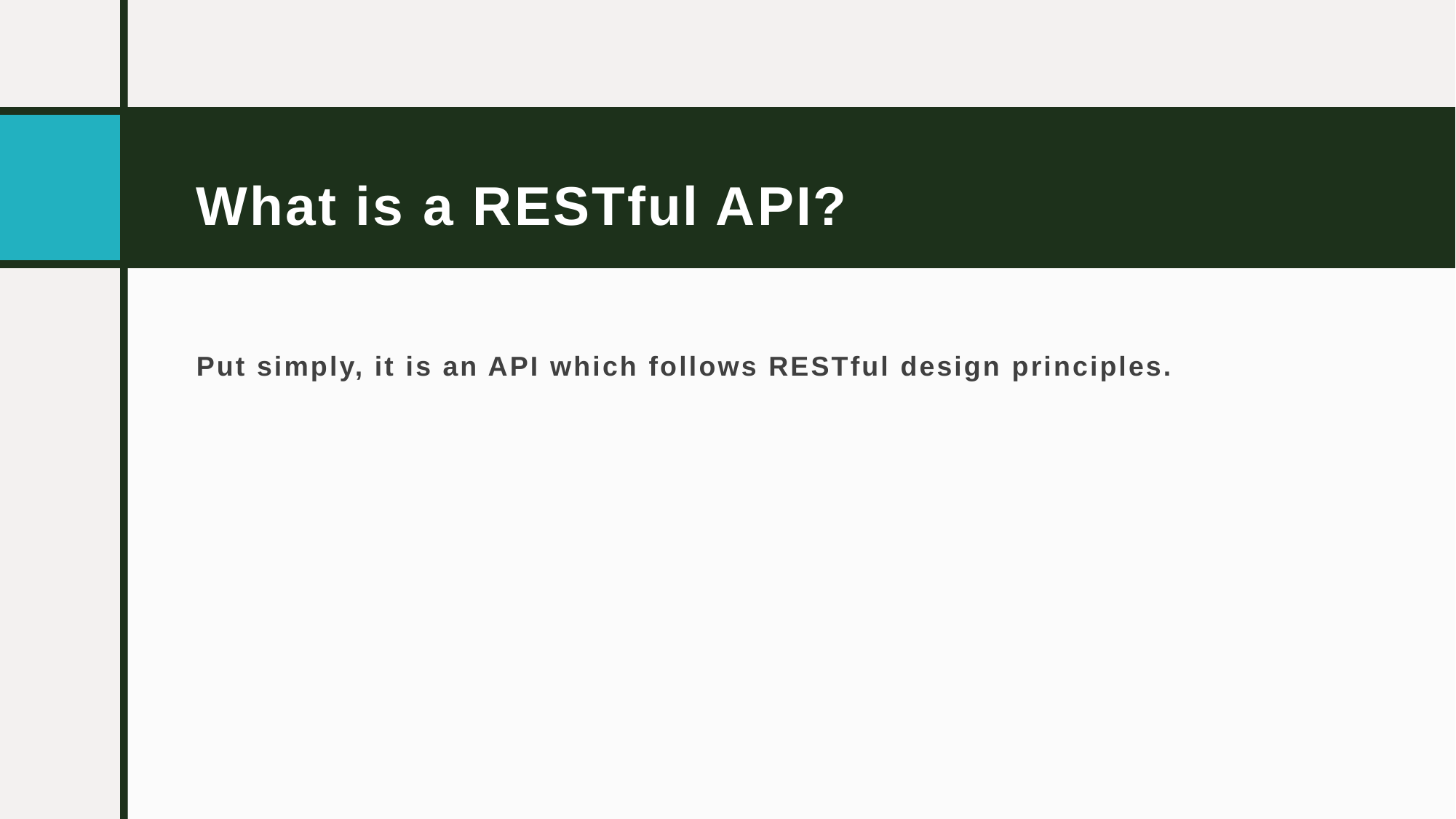

# What is a RESTful API?

Put simply, it is an API which follows RESTful design principles.